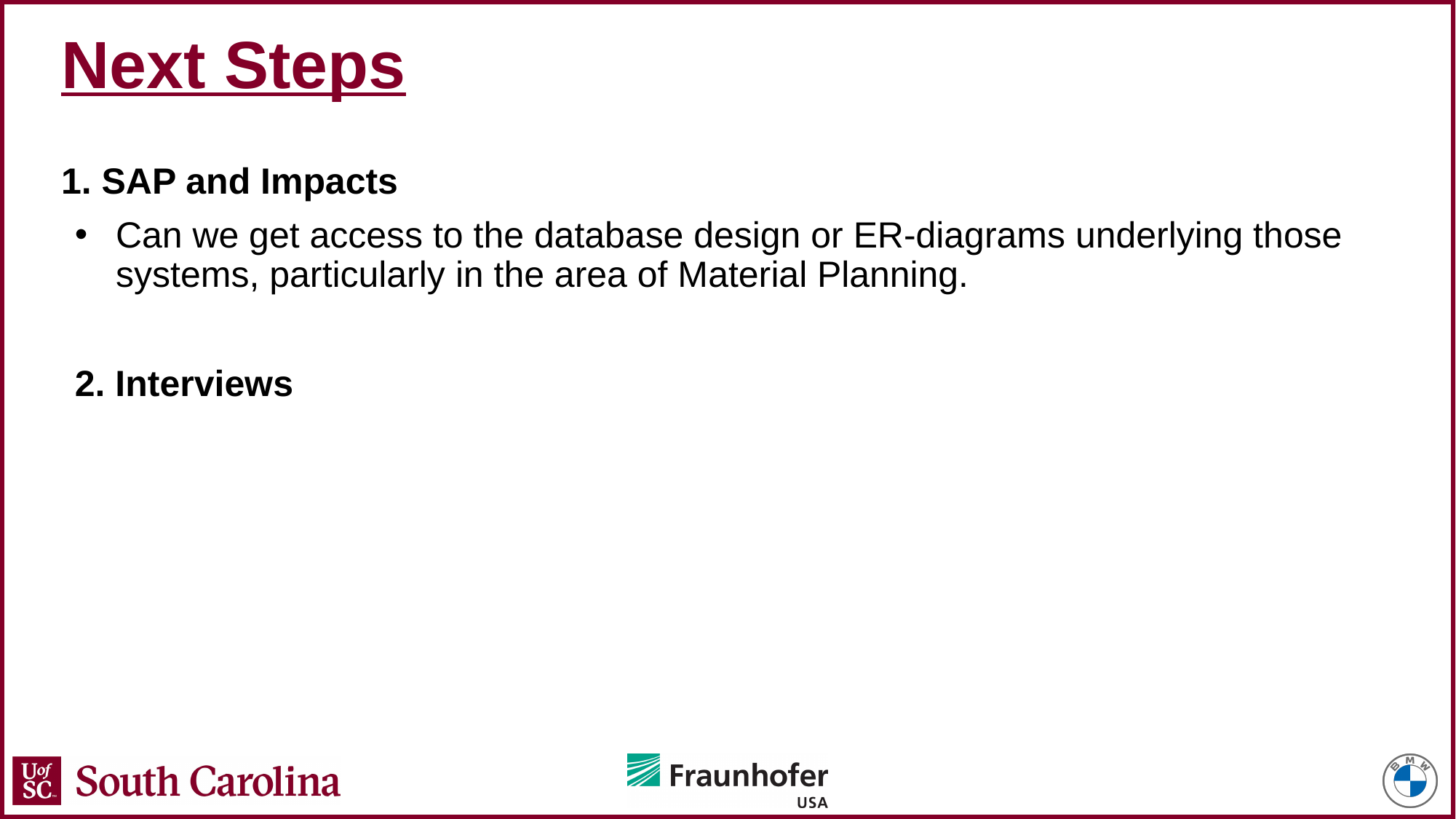

# Next Steps
1. SAP and Impacts
Can we get access to the database design or ER-diagrams underlying those systems, particularly in the area of Material Planning.

2. Interviews